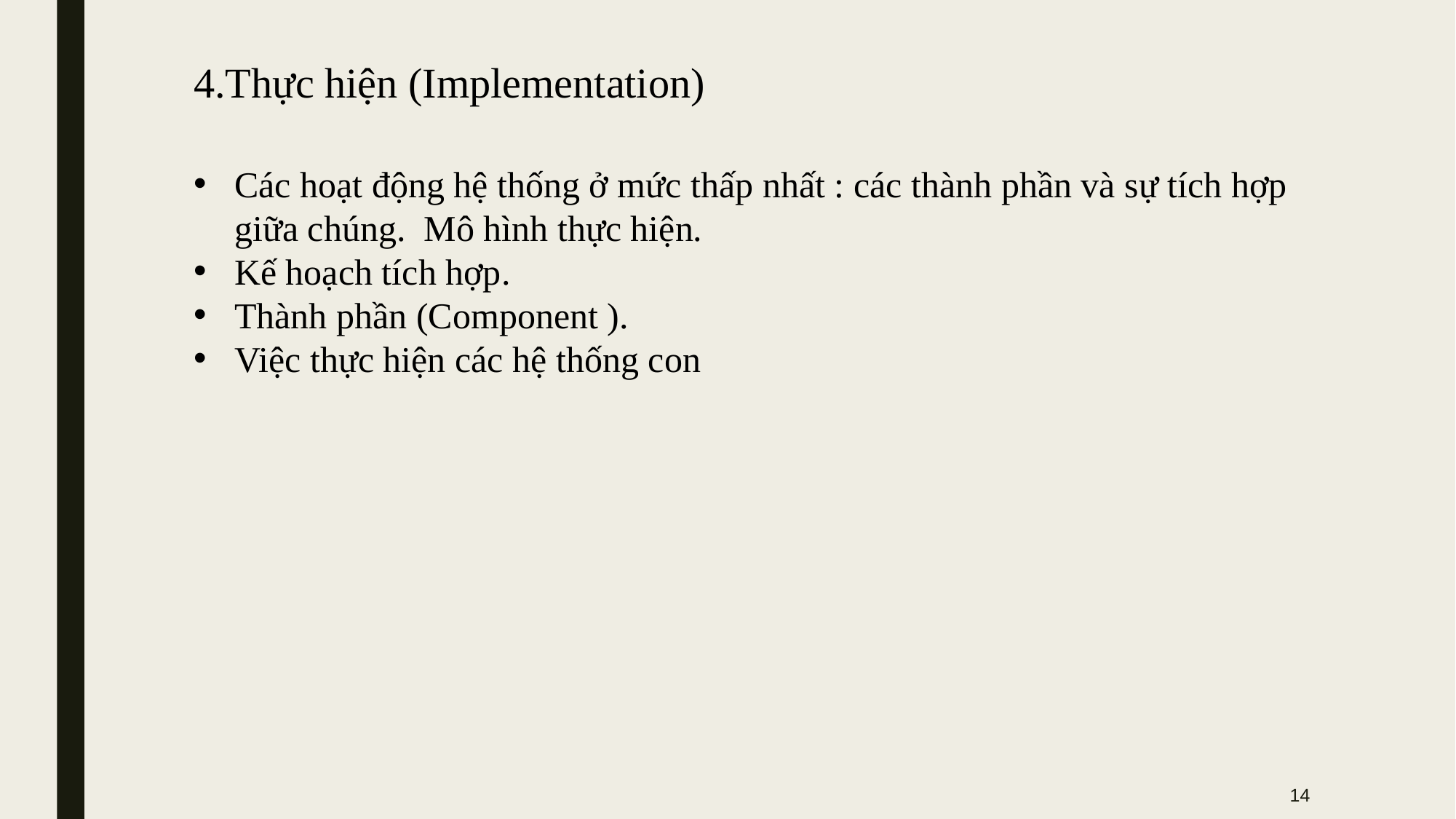

4.Thực hiện (Implementation)

Các hoạt động hệ thống ở mức thấp nhất : các thành phần và sự tích hợp giữa chúng.  Mô hình thực hiện.
Kế hoạch tích hợp.
Thành phần (Component ).
Việc thực hiện các hệ thống con

14